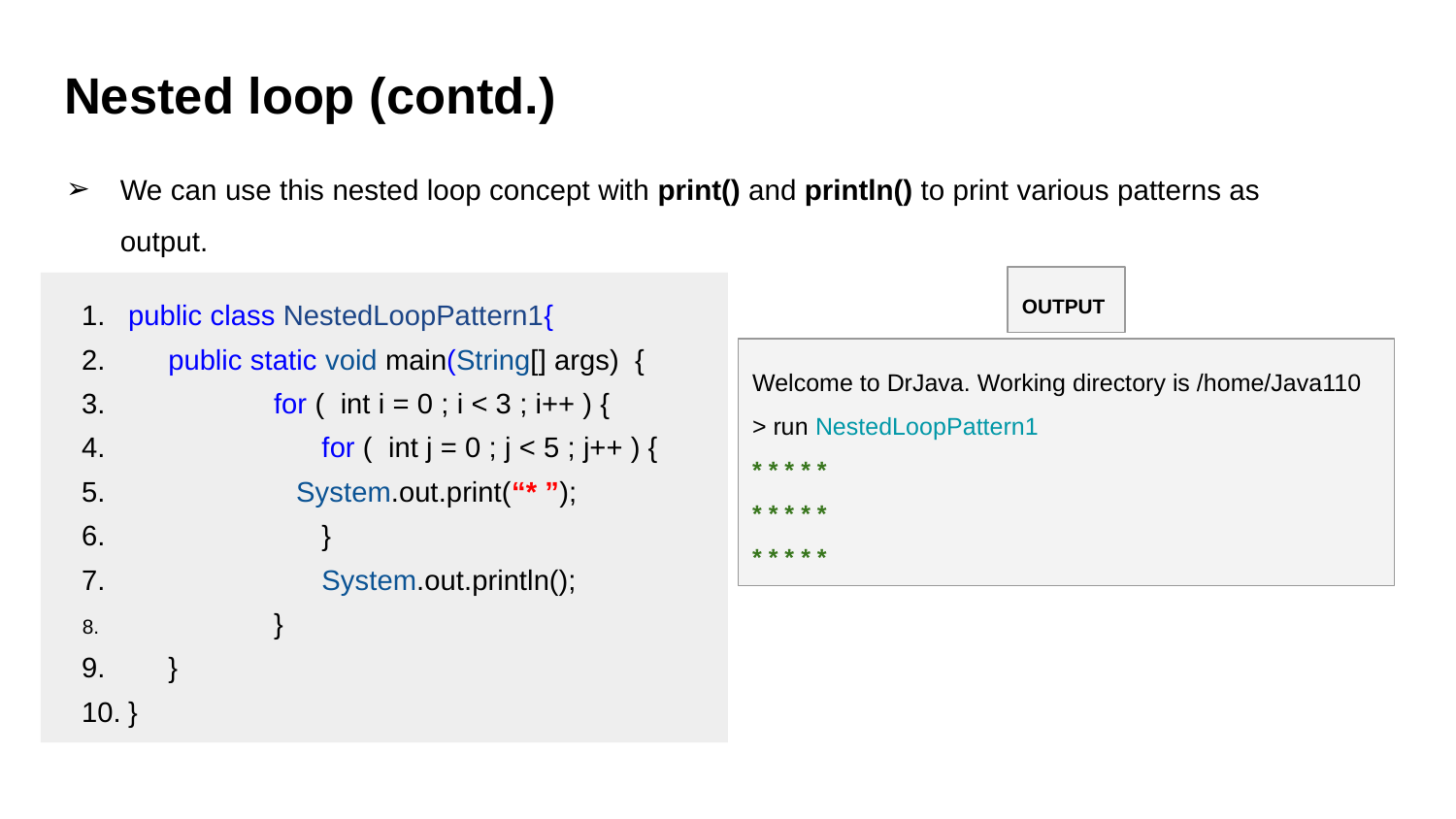

# Nested loop (contd.)

We can use this nested loop concept with print() and println() to print various patterns as output.
OUTPUT
Welcome to DrJava. Working directory is /home/Java110
> run NestedLoopPattern1
* * * * *
* * * * *
* * * * *
public class NestedLoopPattern1{
     public static void main(String[] args)  {
     	for (  int i = 0 ; i < 3 ; i++ ) {
     	      for (  int j = 0 ; j < 5 ; j++ ) {
                     System.out.print(“* ”);
    	      }
    	      System.out.println();
 	}
     }
}